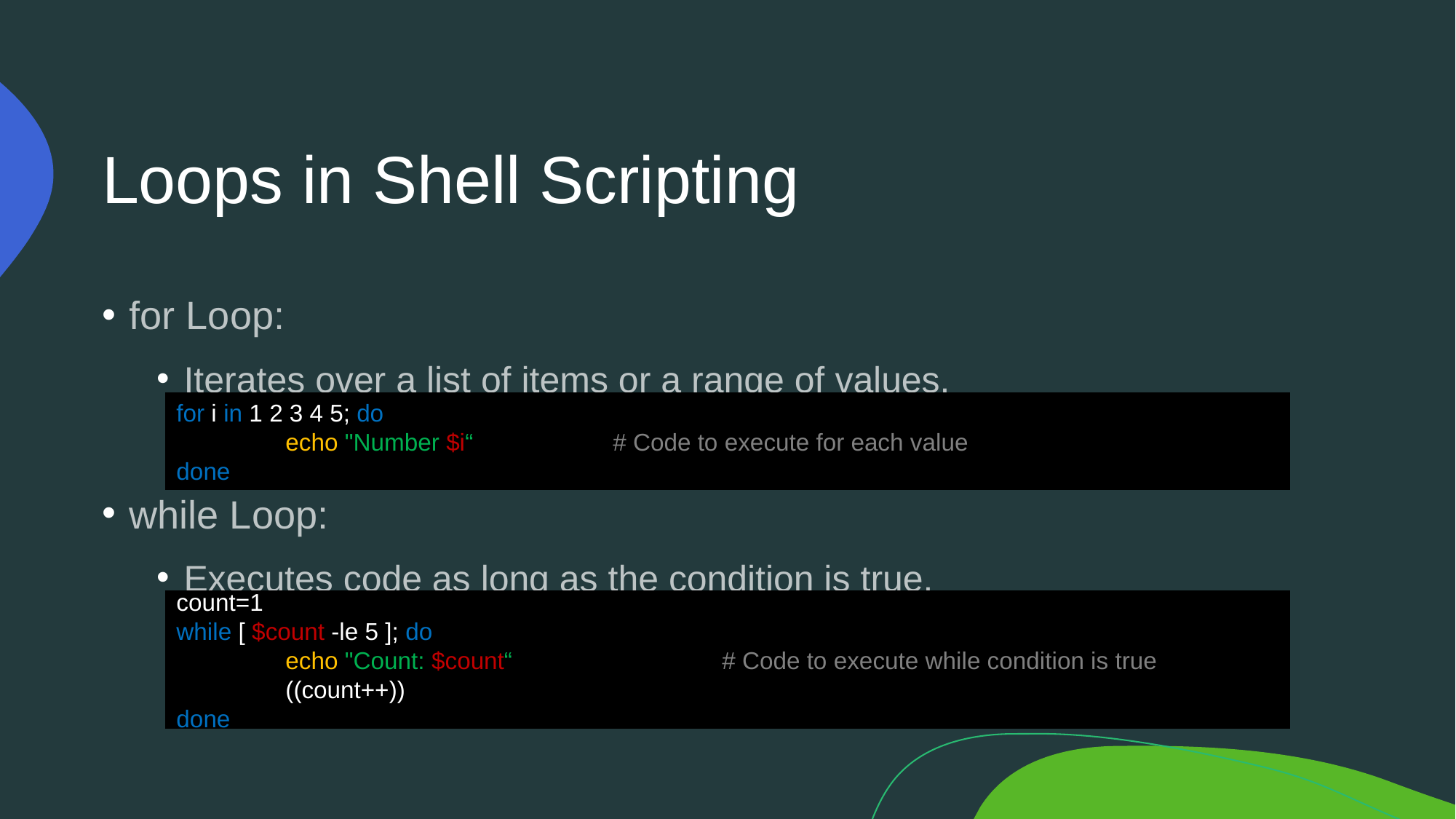

# Loops in Shell Scripting
for Loop:
Iterates over a list of items or a range of values.

while Loop:
Executes code as long as the condition is true.
for i in 1 2 3 4 5; do
	echo "Number $i“		# Code to execute for each value
done
count=1
while [ $count -le 5 ]; do
	echo "Count: $count“		# Code to execute while condition is true
	((count++))
done